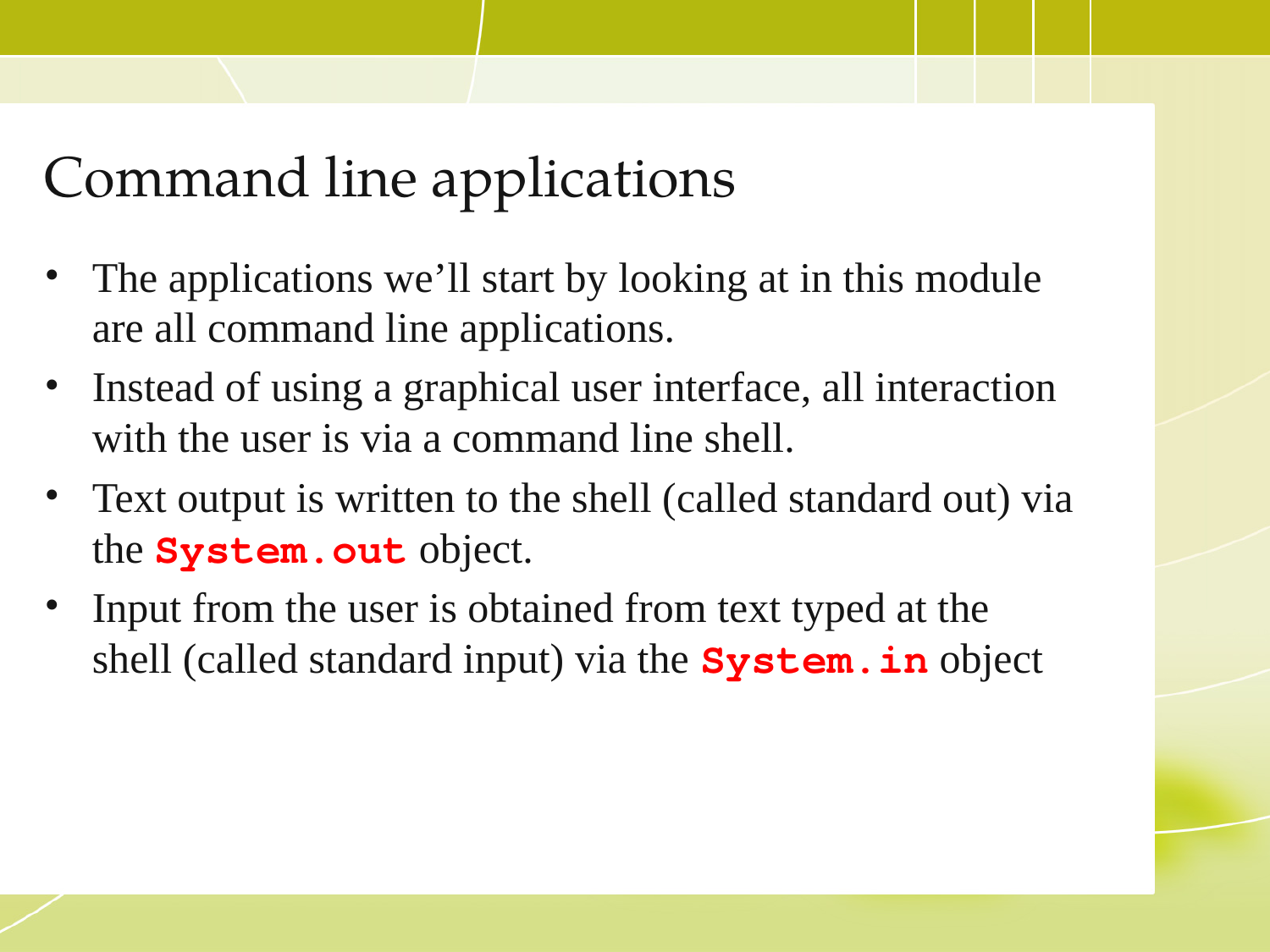

# Command line applications
The applications we’ll start by looking at in this module are all command line applications.
Instead of using a graphical user interface, all interaction with the user is via a command line shell.
Text output is written to the shell (called standard out) via the System.out object.
Input from the user is obtained from text typed at the shell (called standard input) via the System.in object